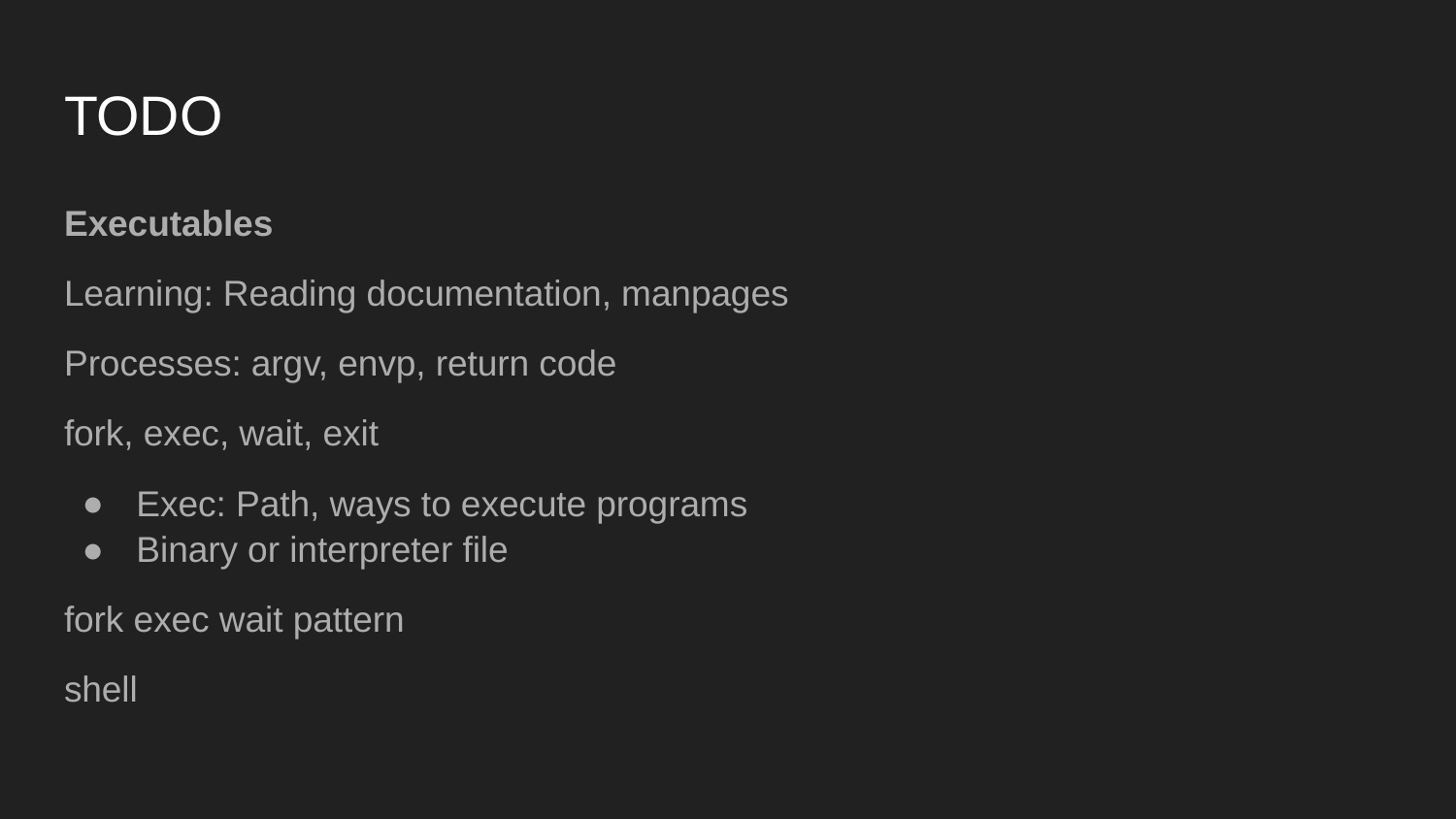

# TODO
Executables
Learning: Reading documentation, manpages
Processes: argv, envp, return code
fork, exec, wait, exit
Exec: Path, ways to execute programs
Binary or interpreter file
fork exec wait pattern
shell